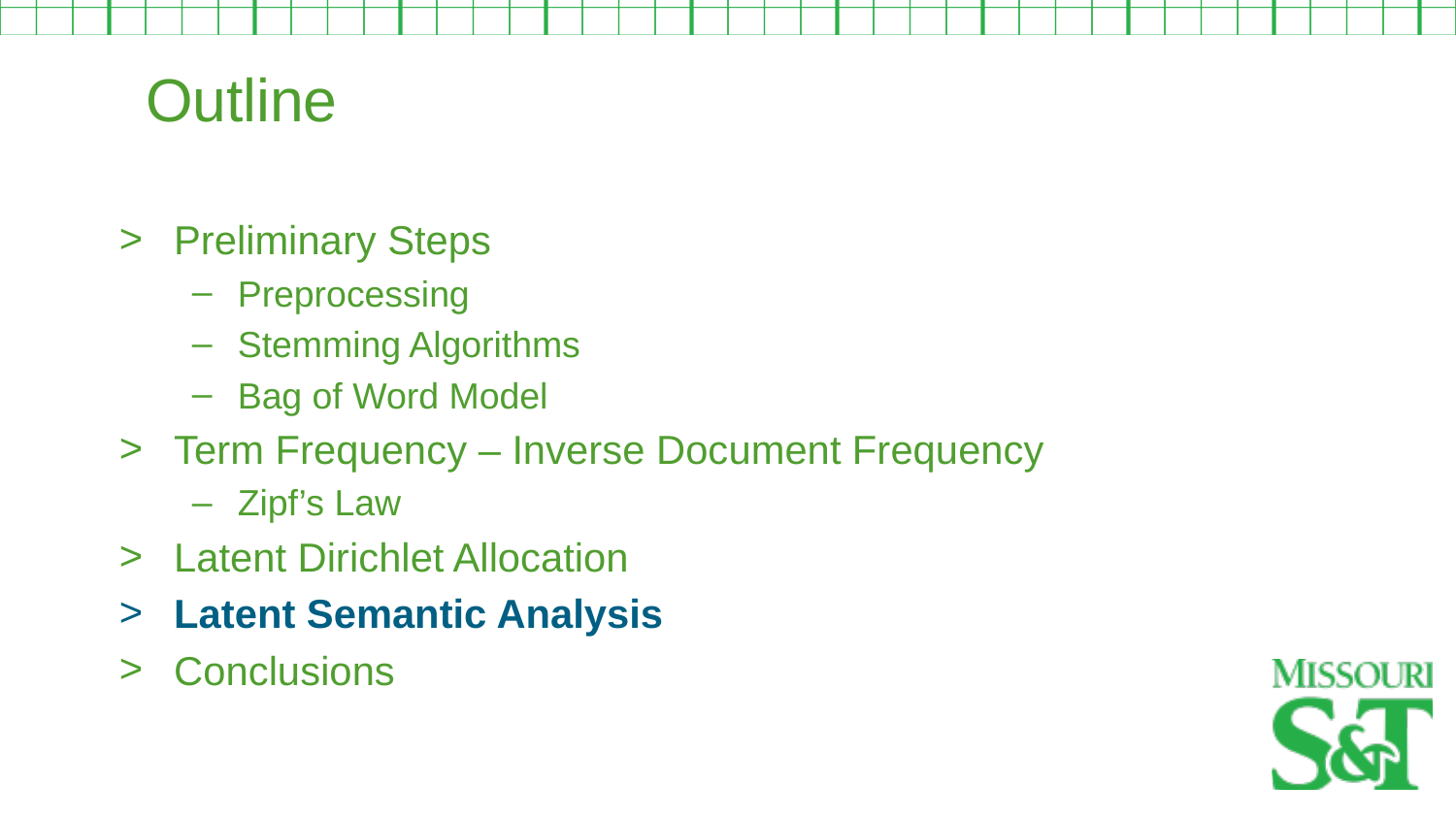

Outline
Preliminary Steps
Preprocessing
Stemming Algorithms
Bag of Word Model
Term Frequency – Inverse Document Frequency
Zipf’s Law
Latent Dirichlet Allocation
Latent Semantic Analysis
Conclusions